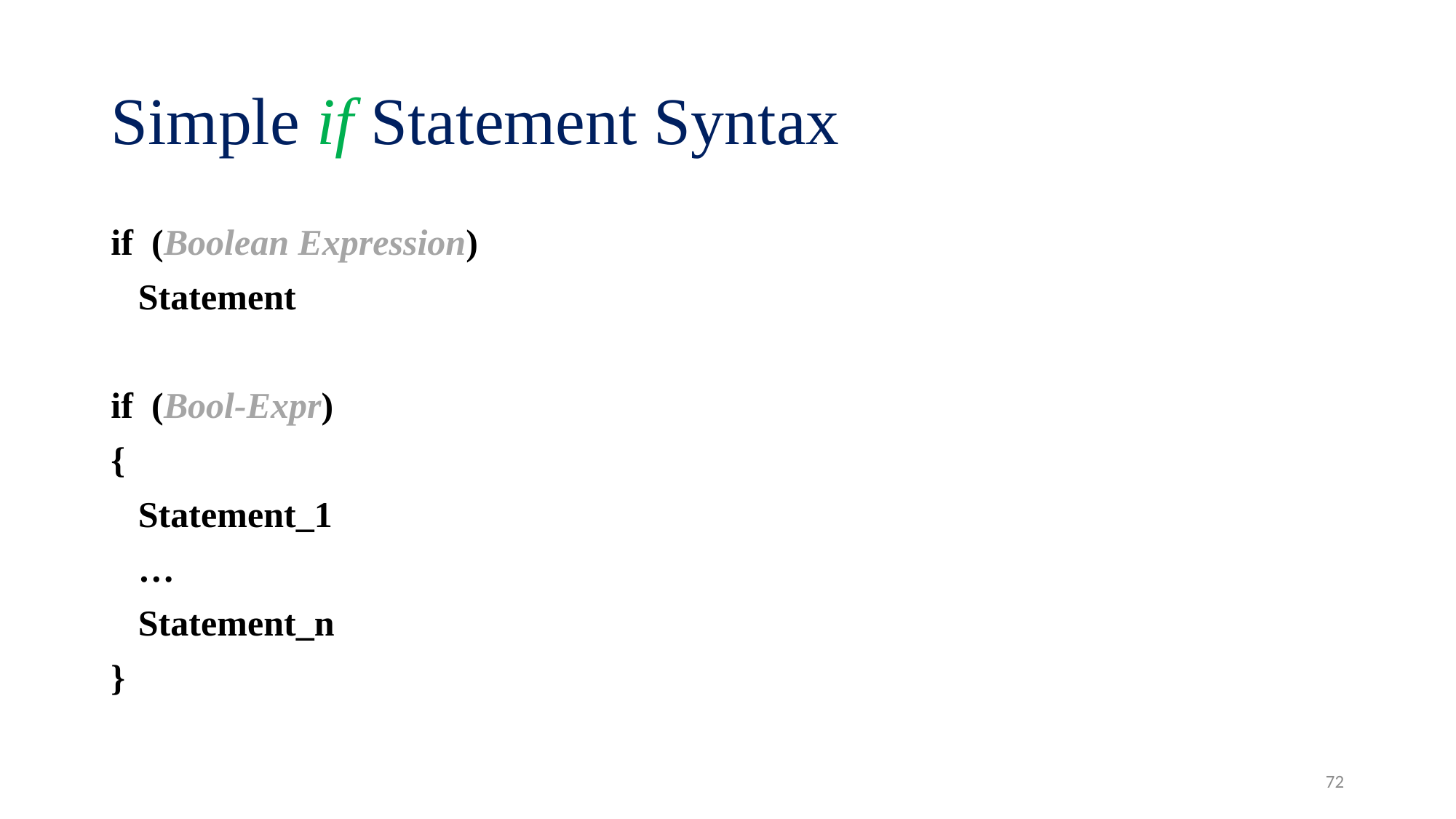

# Simple if Statement Syntax
if  (Boolean Expression)
	Statement

if  (Bool-Expr)
{
	Statement_1
	…
	Statement_n
}

72